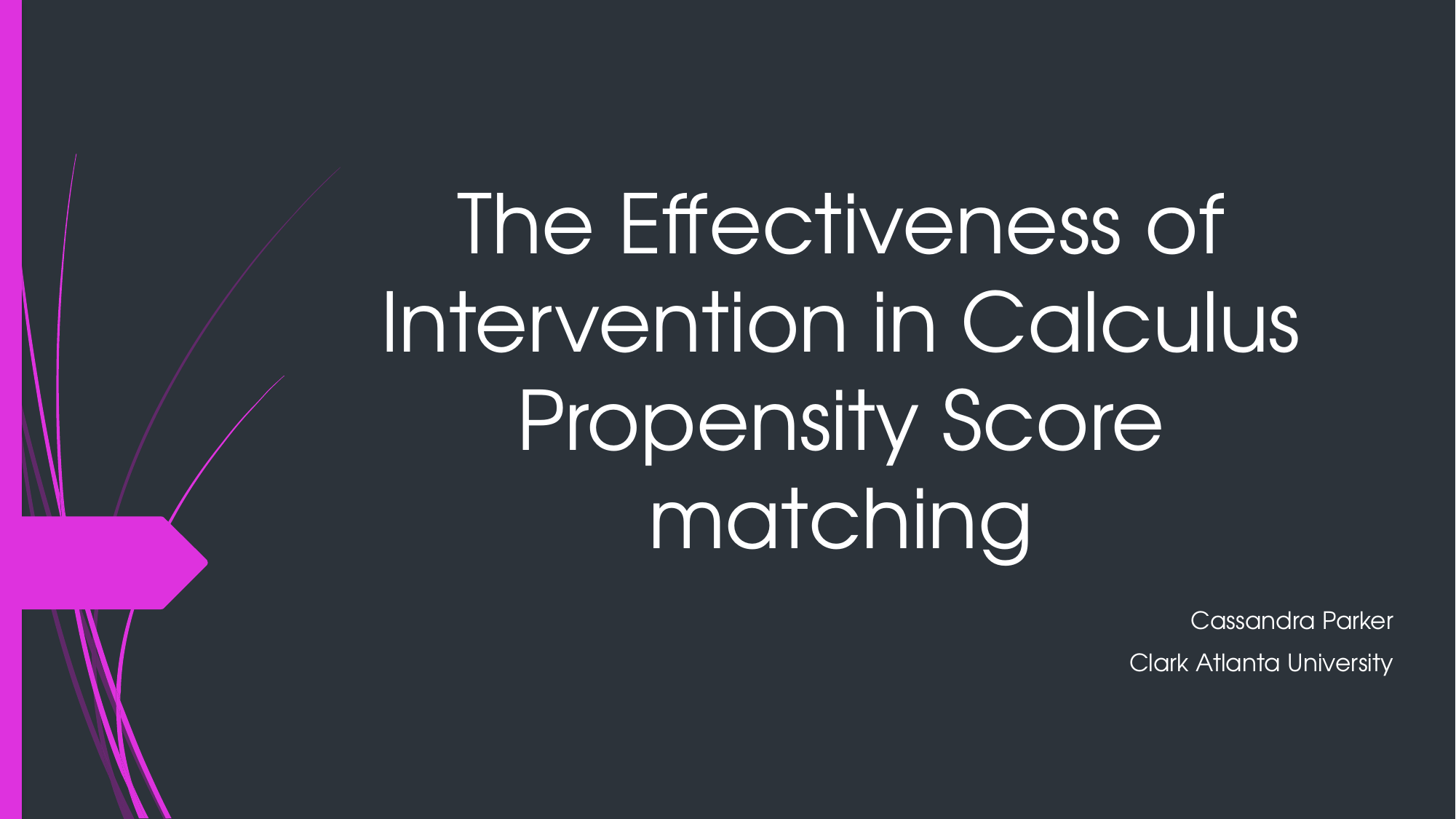

# The Effectiveness of Intervention in Calculus Propensity Score matching
Cassandra Parker
Clark Atlanta University